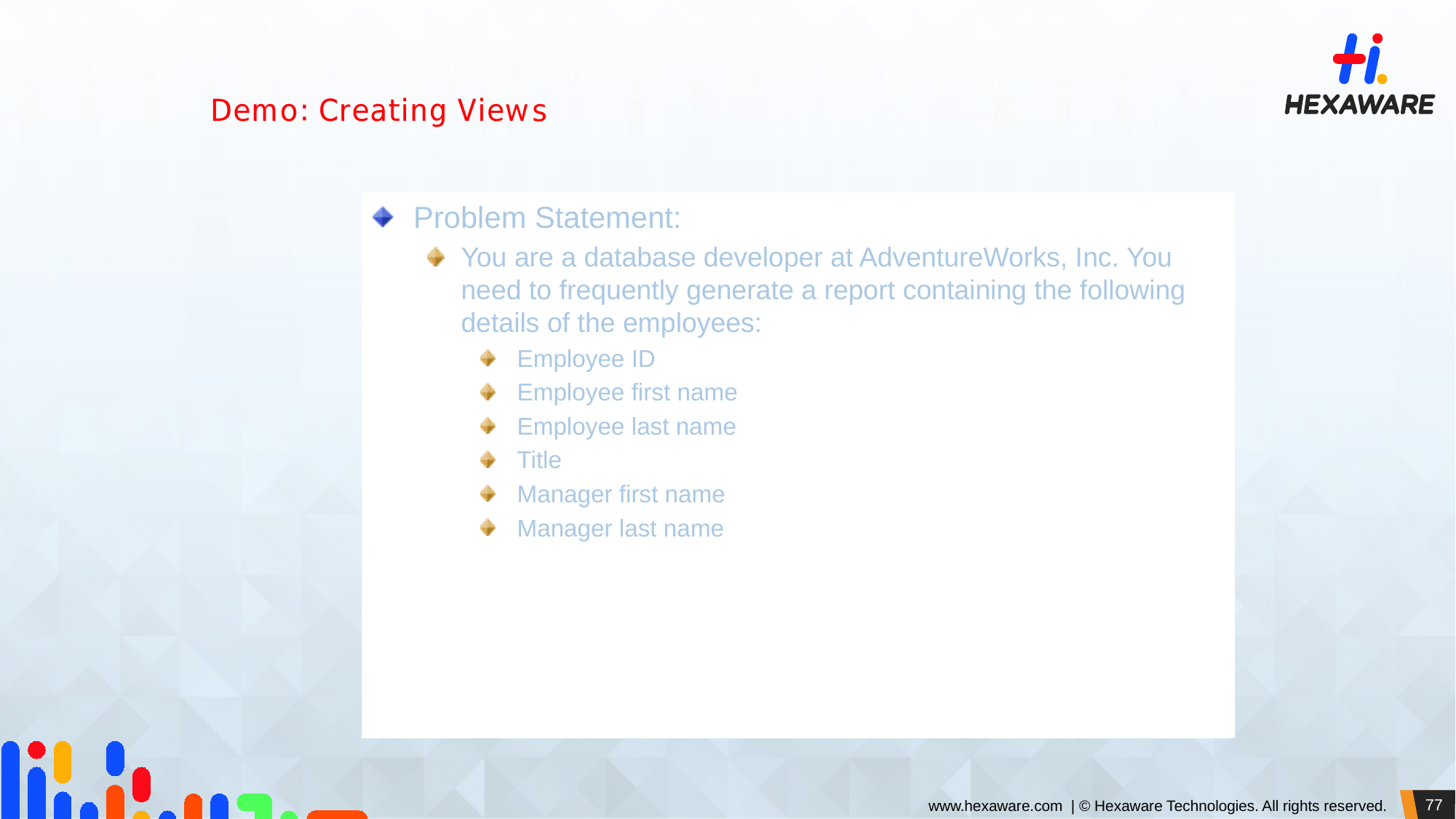

Demo: Creating Views
Problem Statement:
You are a database developer at AdventureWorks, Inc. You need to frequently generate a report containing the following details of the employees:
Employee ID
Employee first name
Employee last name
Title
Manager first name
Manager last name